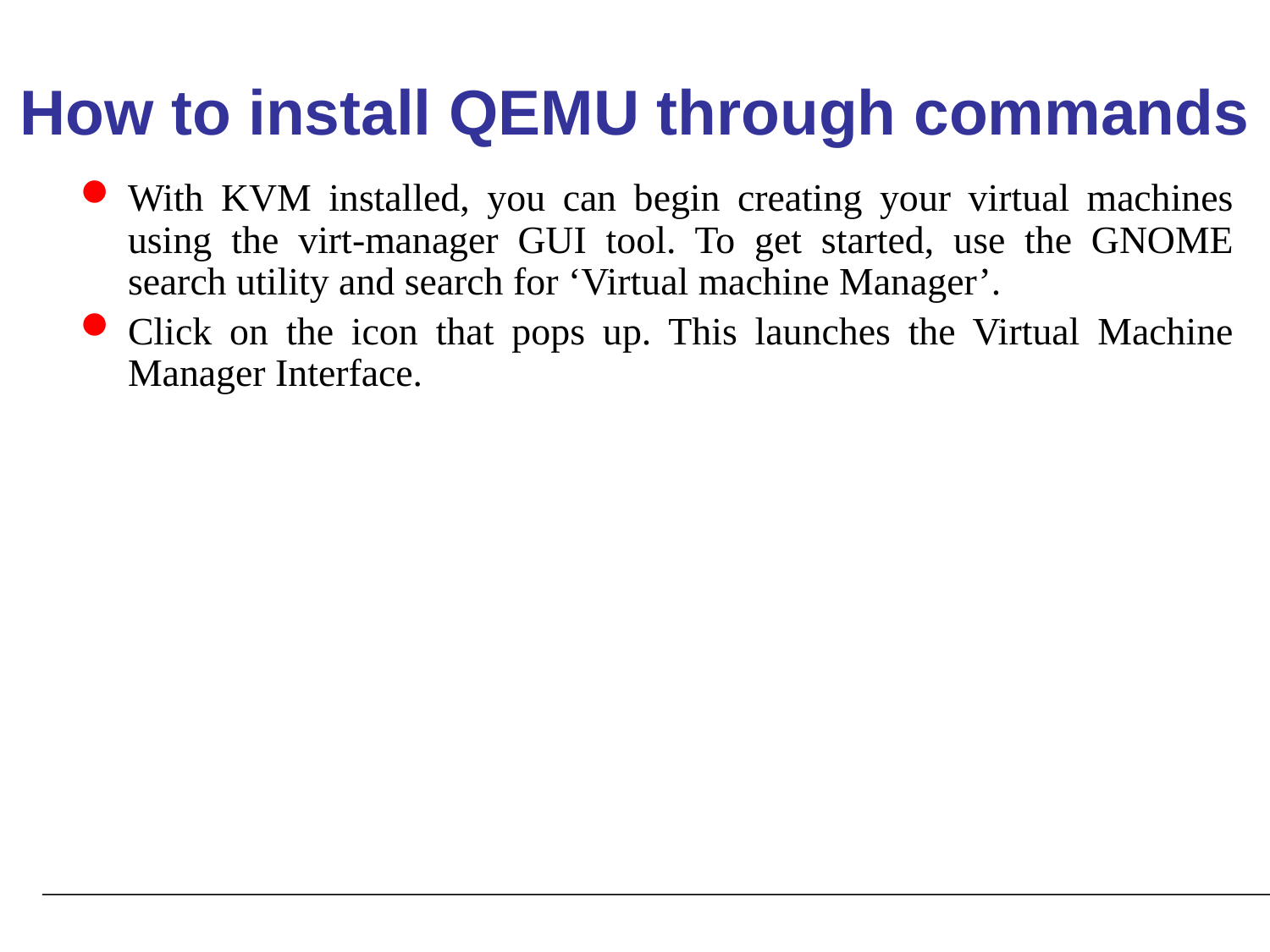

# How to install QEMU through commands
With KVM installed, you can begin creating your virtual machines using the virt-manager GUI tool. To get started, use the GNOME search utility and search for ‘Virtual machine Manager’.
Click on the icon that pops up. This launches the Virtual Machine Manager Interface.